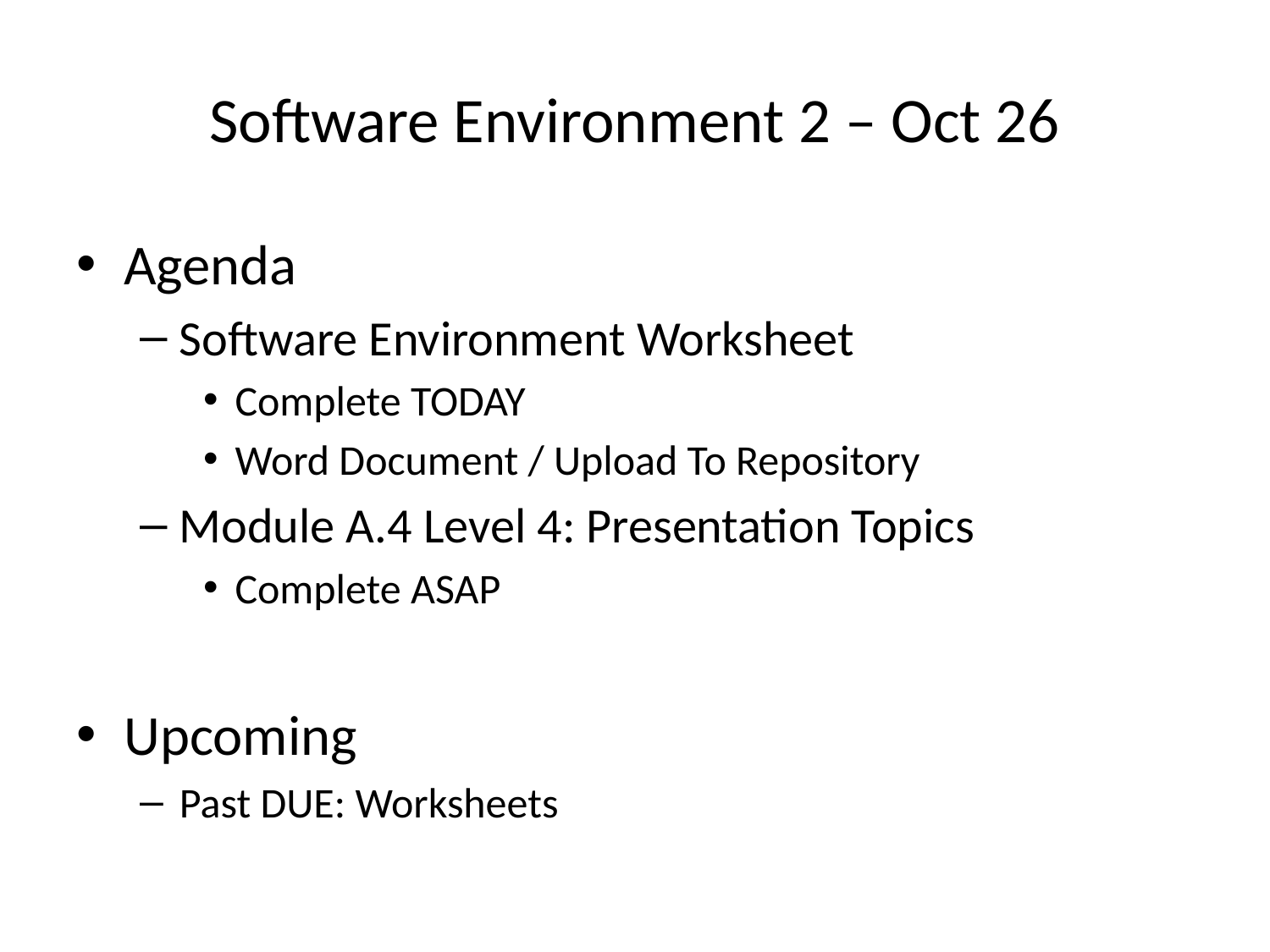

# Software Environment 2 – Oct 26
Agenda
Software Environment Worksheet
Complete TODAY
Word Document / Upload To Repository
Module A.4 Level 4: Presentation Topics
Complete ASAP

Upcoming
Past DUE: Worksheets